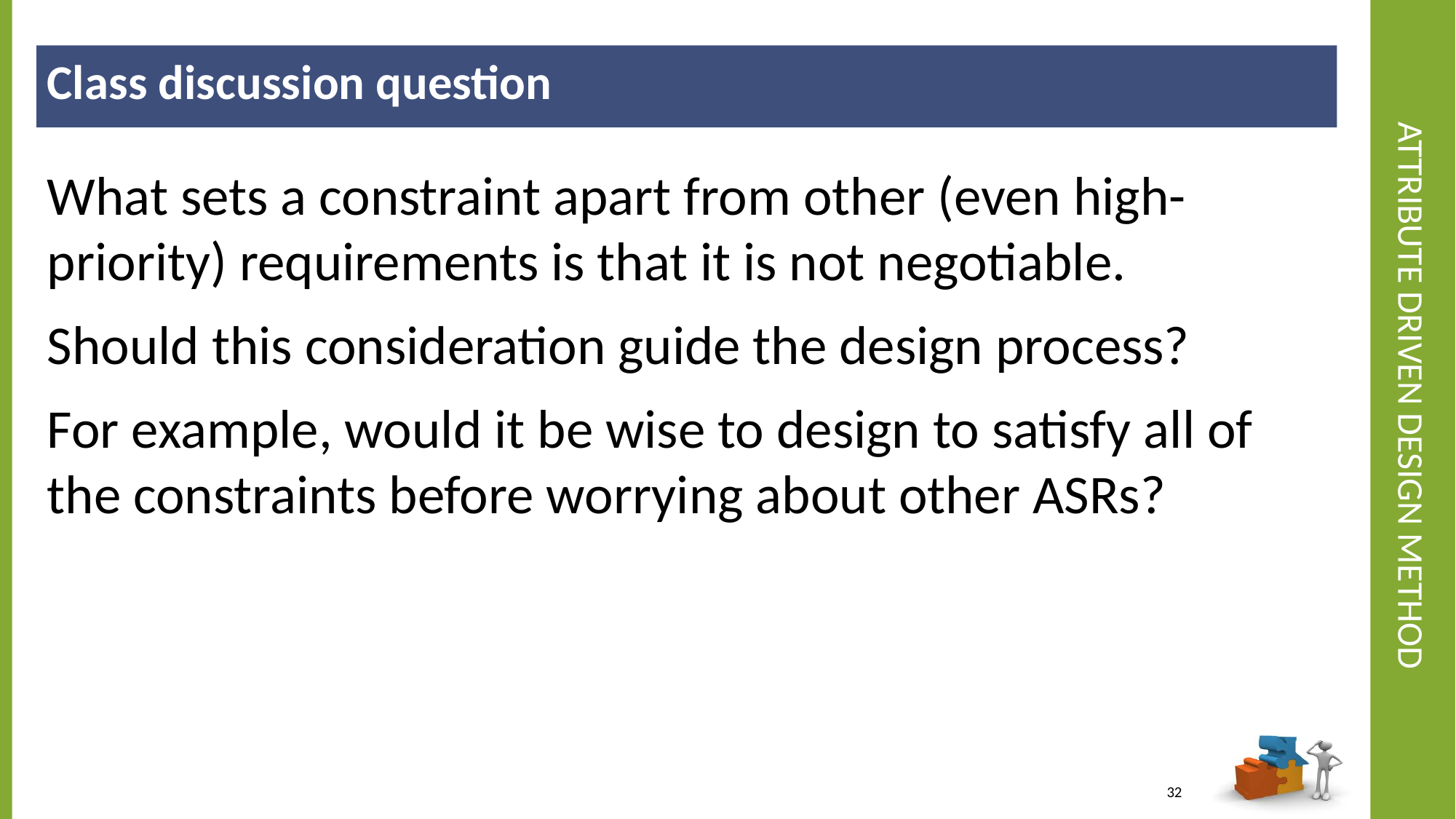

Class discussion question
# Attribute Driven Design Method
What sets a constraint apart from other (even high-priority) requirements is that it is not negotiable.
Should this consideration guide the design process?
For example, would it be wise to design to satisfy all of the constraints before worrying about other ASRs?
32